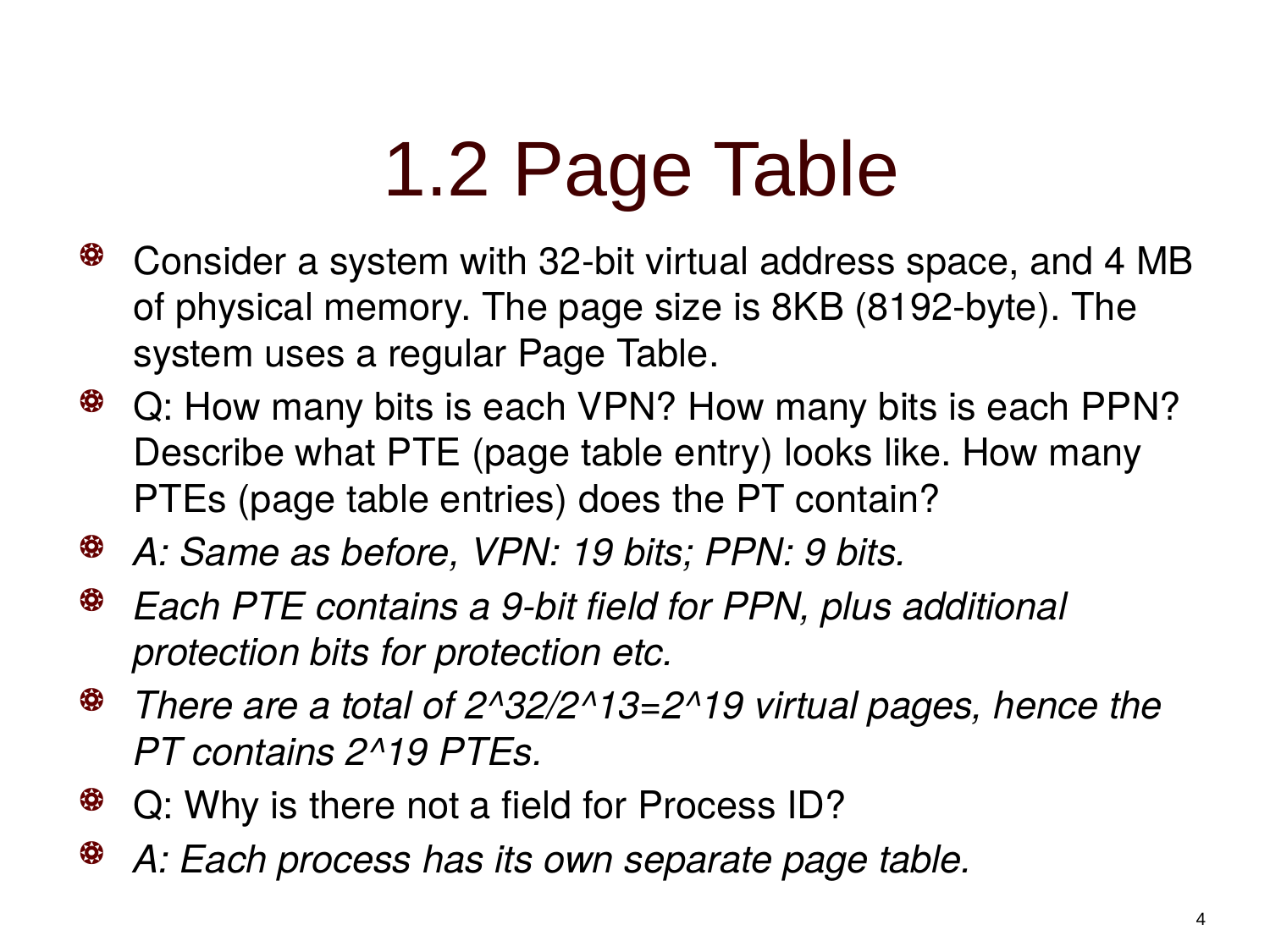

# 1.2 Page Table
Consider a system with 32-bit virtual address space, and 4 MB of physical memory. The page size is 8KB (8192-byte). The system uses a regular Page Table.
Q: How many bits is each VPN? How many bits is each PPN? Describe what PTE (page table entry) looks like. How many PTEs (page table entries) does the PT contain?
A: Same as before, VPN: 19 bits; PPN: 9 bits.
Each PTE contains a 9-bit field for PPN, plus additional protection bits for protection etc.
There are a total of 2^32/2^13=2^19 virtual pages, hence the PT contains 2^19 PTEs.
Q: Why is there not a field for Process ID?
A: Each process has its own separate page table.
4